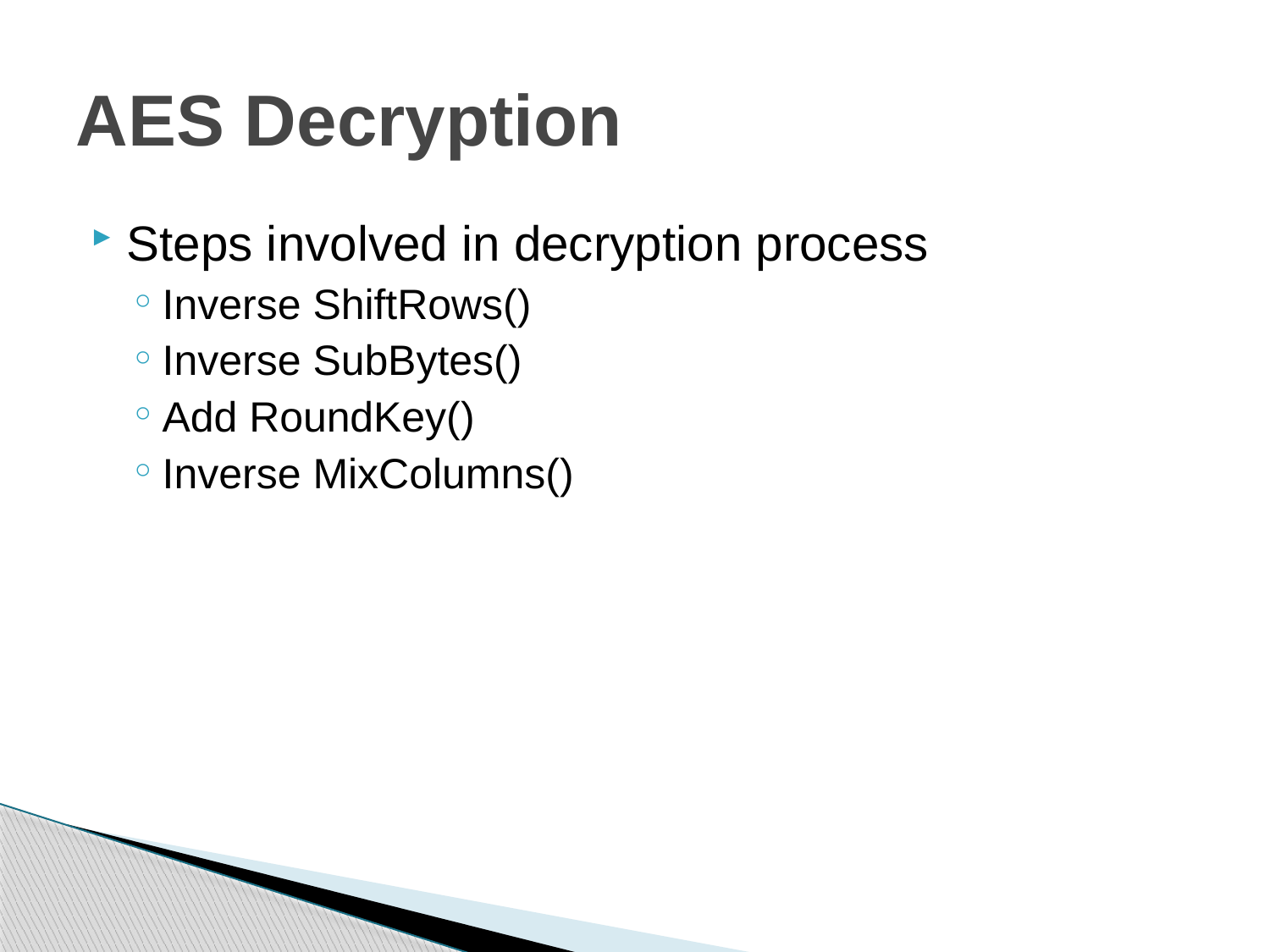

# AES Decryption
Steps involved in decryption process
Inverse ShiftRows()
Inverse SubBytes()
Add RoundKey()
Inverse MixColumns()